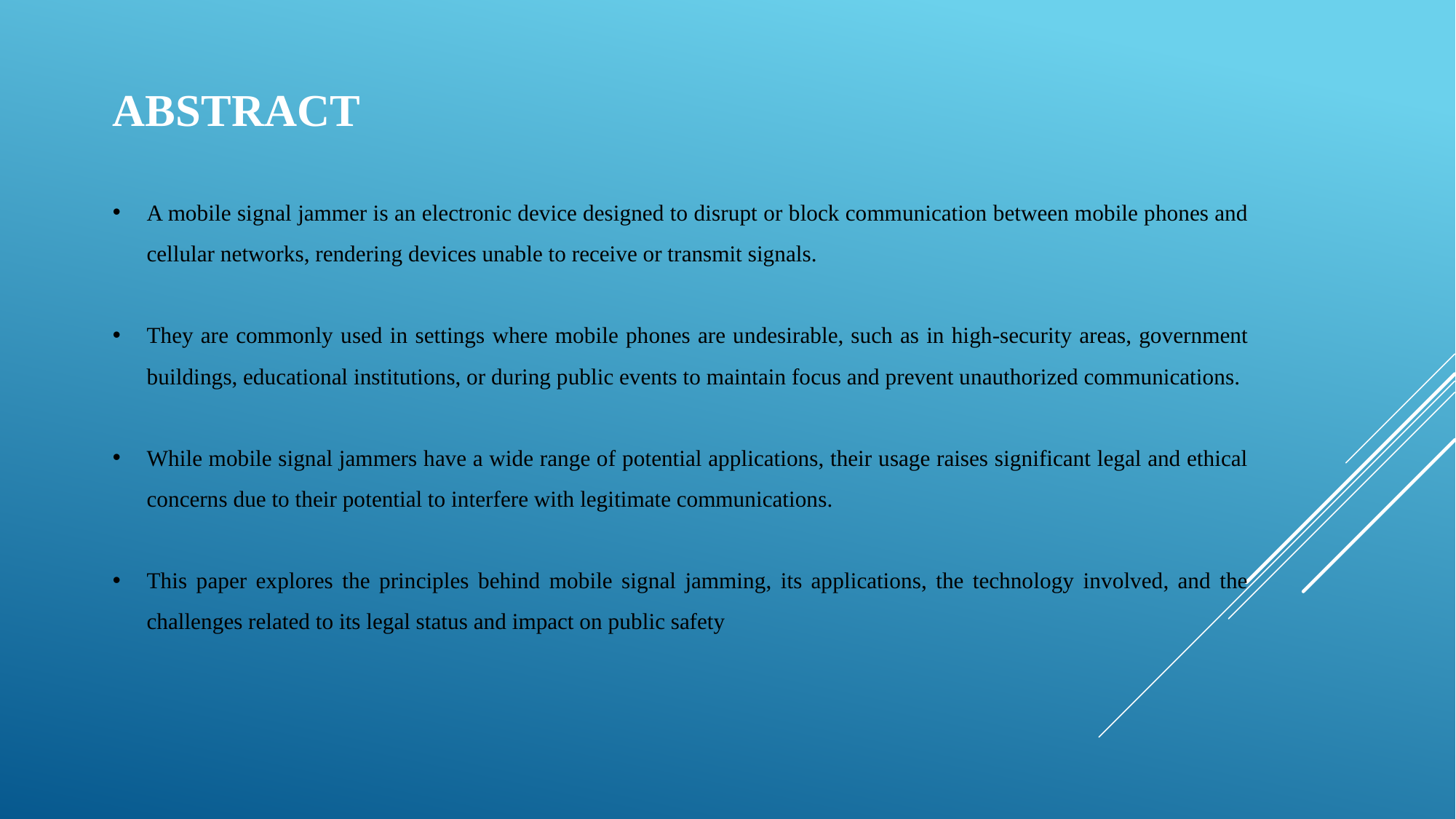

# Abstract
A mobile signal jammer is an electronic device designed to disrupt or block communication between mobile phones and cellular networks, rendering devices unable to receive or transmit signals.

They are commonly used in settings where mobile phones are undesirable, such as in high-security areas, government buildings, educational institutions, or during public events to maintain focus and prevent unauthorized communications.

While mobile signal jammers have a wide range of potential applications, their usage raises significant legal and ethical concerns due to their potential to interfere with legitimate communications.

This paper explores the principles behind mobile signal jamming, its applications, the technology involved, and the challenges related to its legal status and impact on public safety